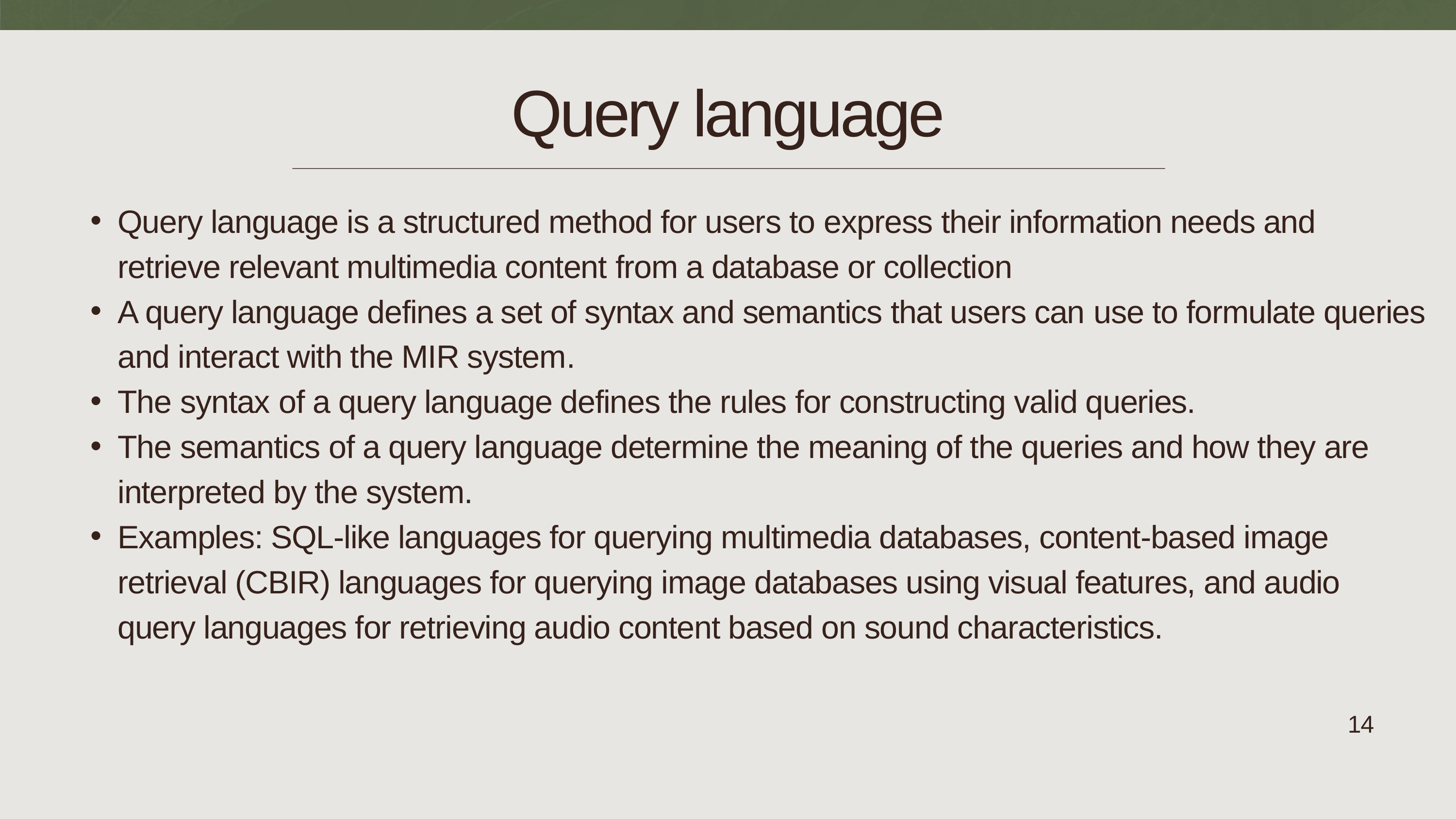

Query language

Query language is a structured method for users to express their information needs and retrieve relevant multimedia content from a database or collection
A query language defines a set of syntax and semantics that users can use to formulate queries and interact with the MIR system.
The syntax of a query language defines the rules for constructing valid queries.
The semantics of a query language determine the meaning of the queries and how they are interpreted by the system.
Examples: SQL-like languages for querying multimedia databases, content-based image retrieval (CBIR) languages for querying image databases using visual features, and audio query languages for retrieving audio content based on sound characteristics.
14